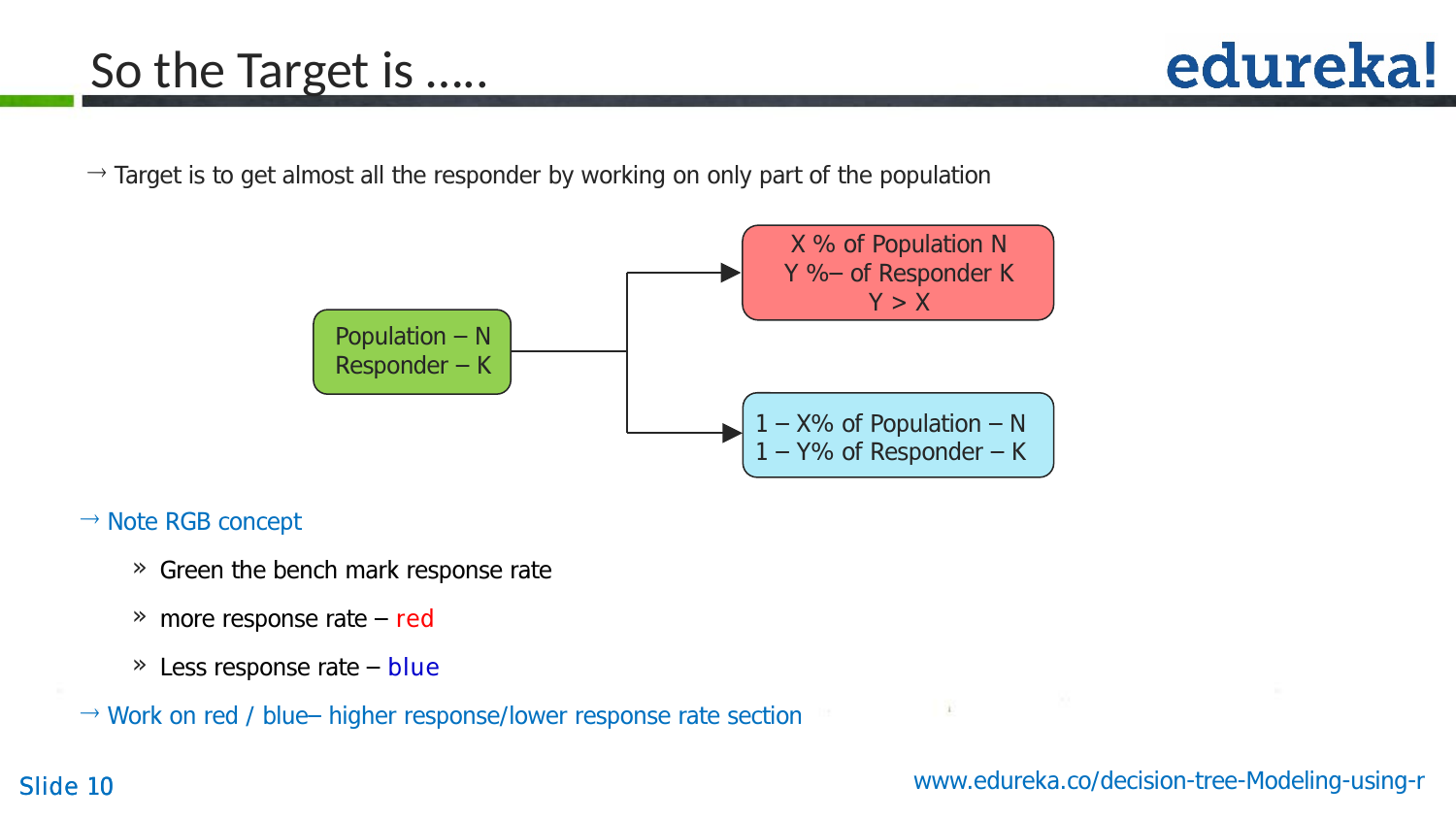

# So the Target is …..
Target is to get almost all the responder by working on only part of the population
X % of Population N
Y %– of Responder K
Y > X

Population – N
Responder – K

1 – X% of Population – N
1 – Y% of Responder – K
Note RGB concept
Green the bench mark response rate
more response rate – red
Less response rate – blue
Work on red / blue– higher response/lower response rate section